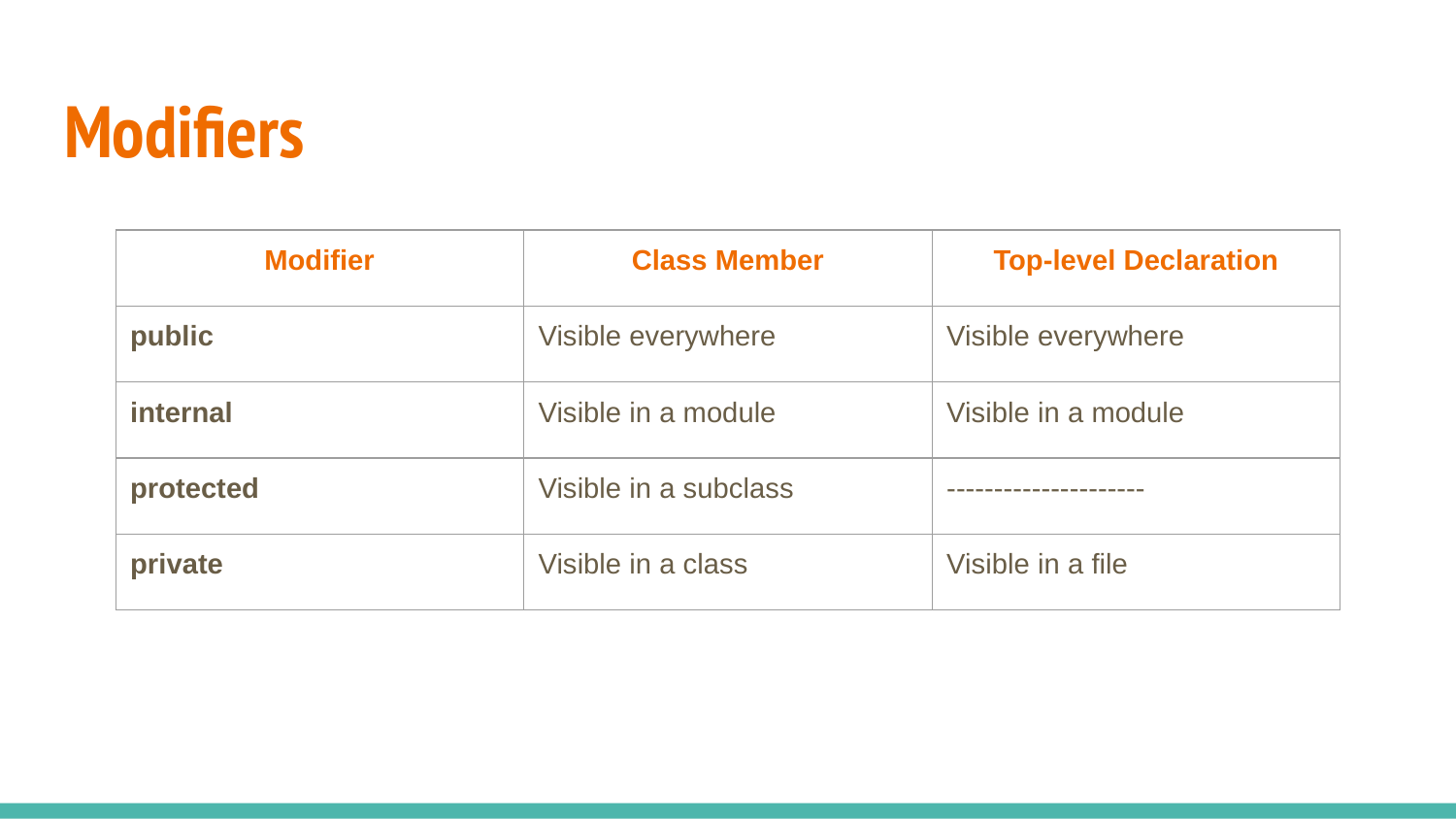

# Modifiers

| Modifier | Class Member | Top-level Declaration |
| --- | --- | --- |
| public | Visible everywhere | Visible everywhere |
| internal | Visible in a module | Visible in a module |
| protected | Visible in a subclass | --------------------- |
| private | Visible in a class | Visible in a file |